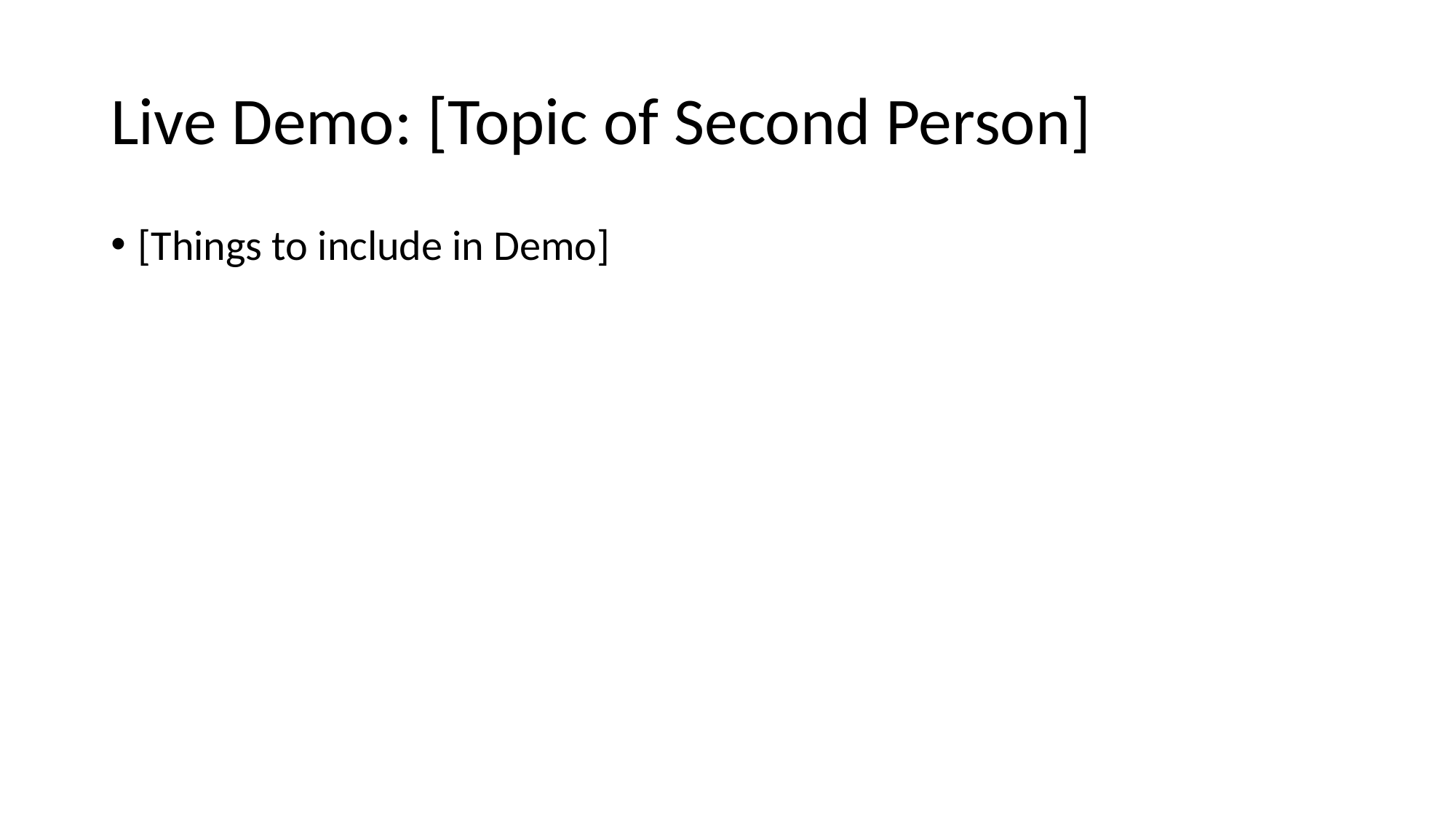

# Live Demo: [Topic of Second Person]
[Things to include in Demo]